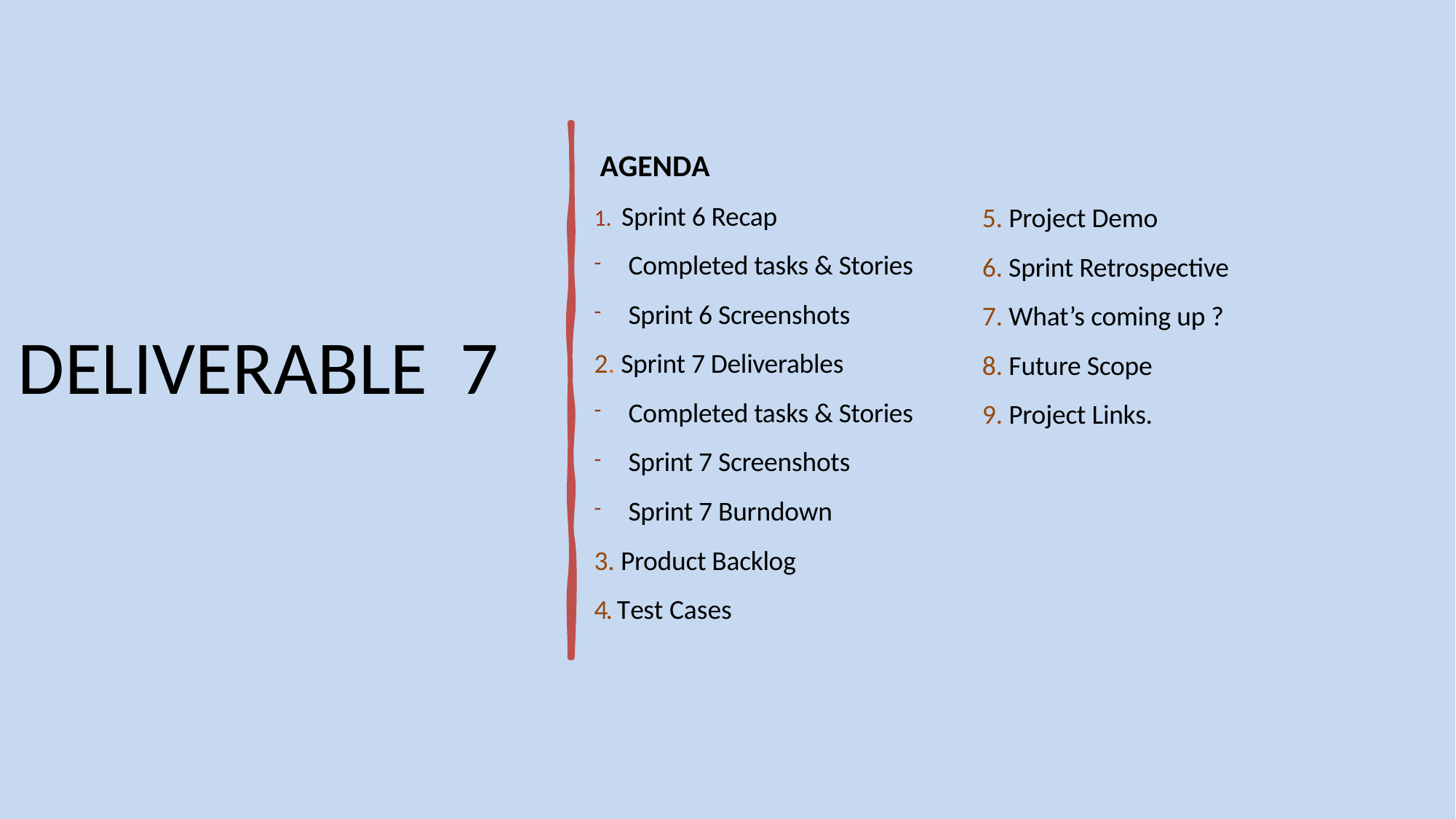

AGENDA
Sprint 6 Recap
Completed tasks & Stories
Sprint 6 Screenshots
2. Sprint 7 Deliverables
Completed tasks & Stories
Sprint 7 Screenshots
Sprint 7 Burndown
3. Product Backlog
4. Test Cases

5. Project Demo
6. Sprint Retrospective
7. What’s coming up ?
8. Future Scope
9. Project Links.
# DELIVERABLE  7